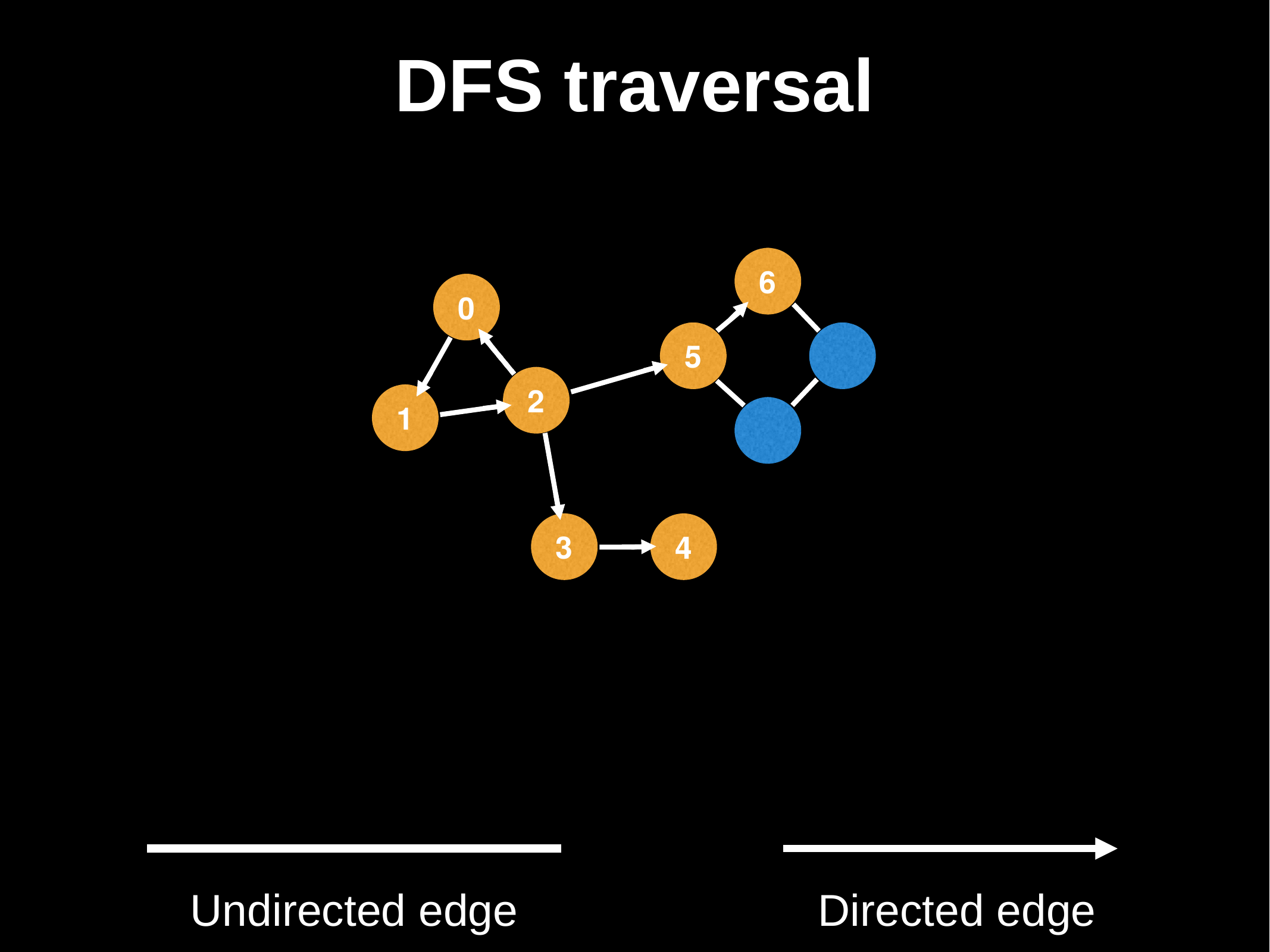

DFS traversal
6
0

5

2

1

3
4

Undirected edge
Directed edge